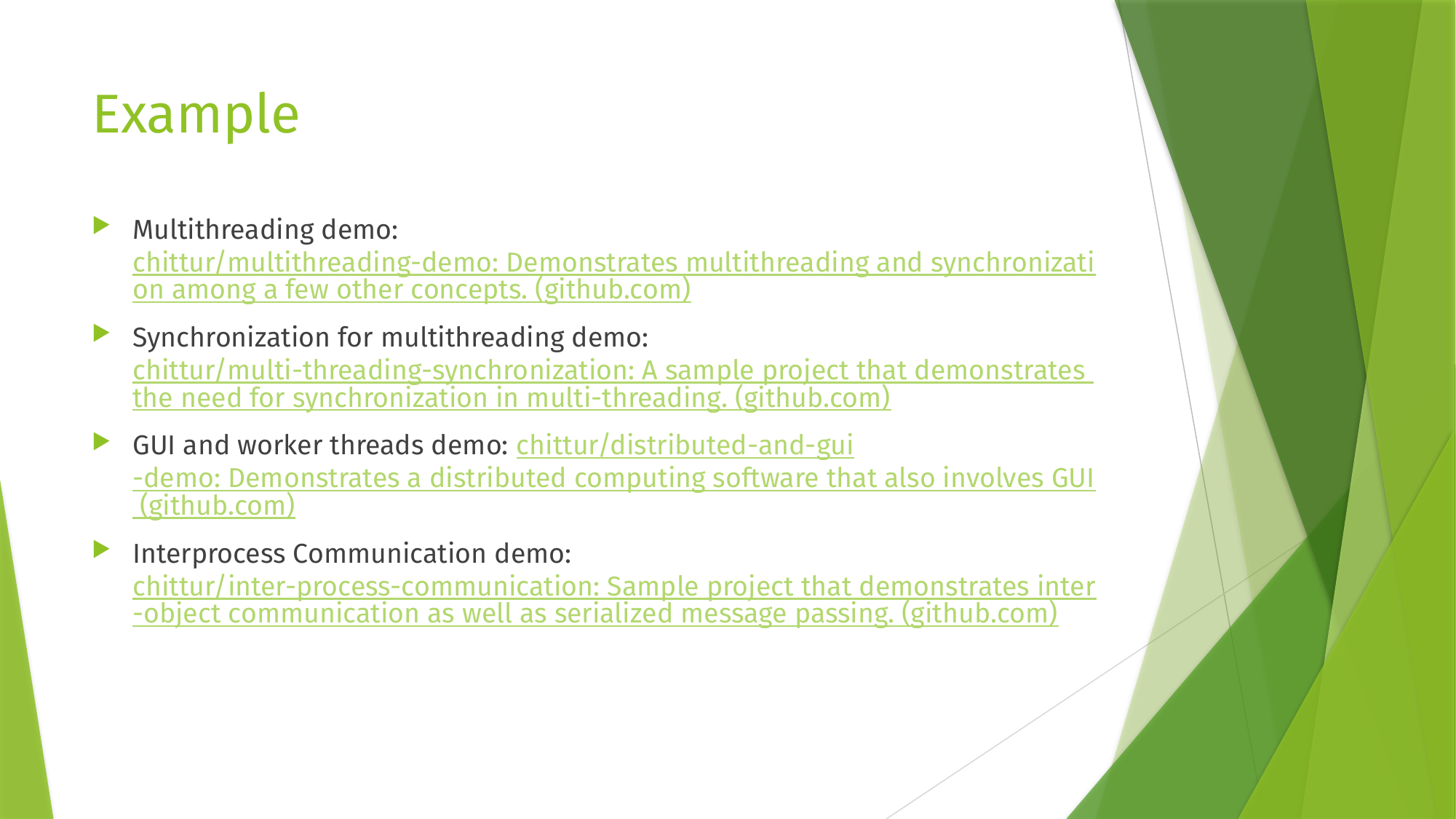

# Example
Multithreading demo: chittur/multithreading-demo: Demonstrates multithreading and synchronization among a few other concepts. (github.com)
Synchronization for multithreading demo: chittur/multi-threading-synchronization: A sample project that demonstrates the need for synchronization in multi-threading. (github.com)
GUI and worker threads demo: chittur/distributed-and-gui-demo: Demonstrates a distributed computing software that also involves GUI (github.com)
Interprocess Communication demo: chittur/inter-process-communication: Sample project that demonstrates inter-object communication as well as serialized message passing. (github.com)